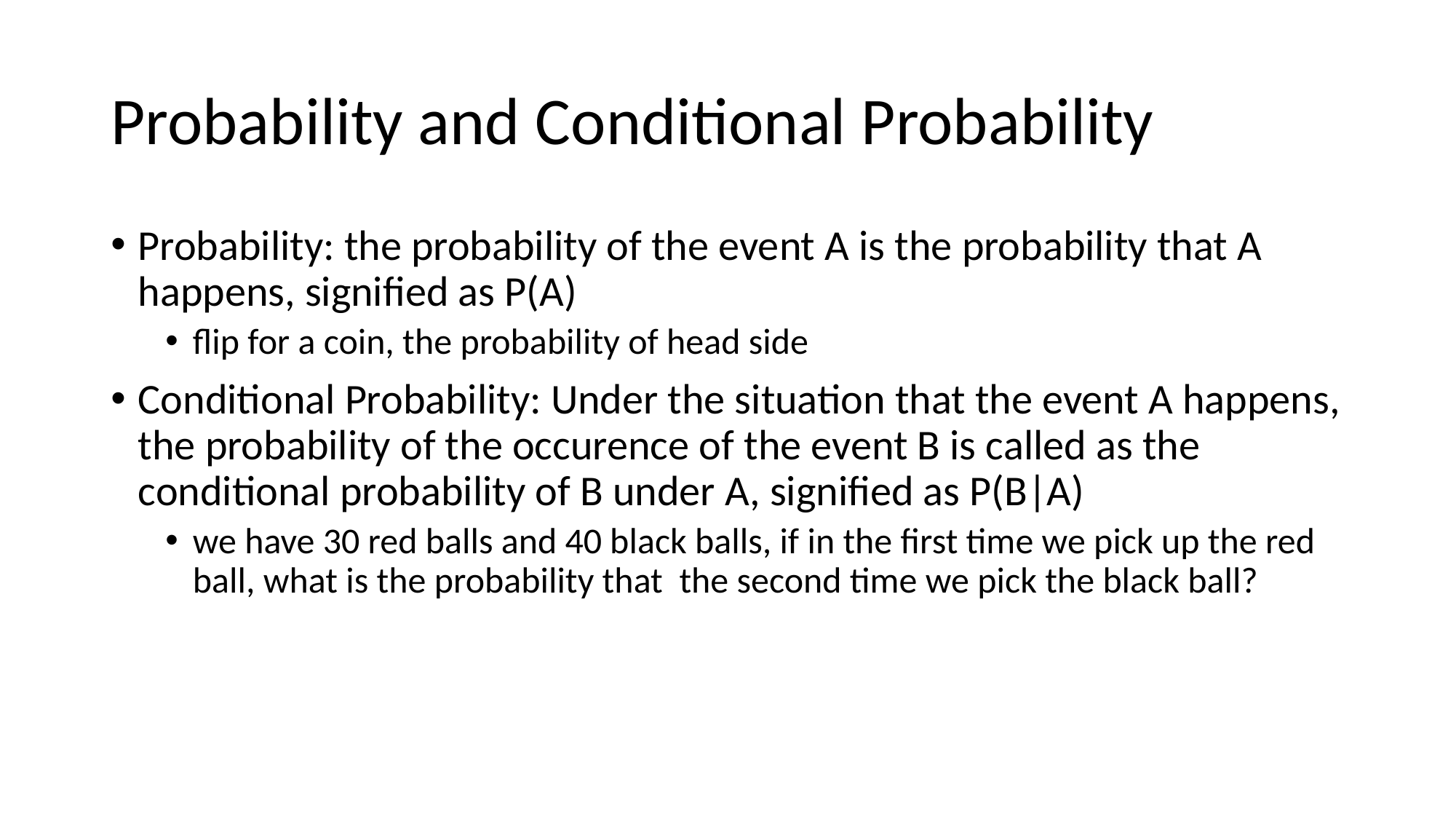

# Probability and Conditional Probability
Probability: the probability of the event A is the probability that A happens, signified as P(A)
flip for a coin, the probability of head side
Conditional Probability: Under the situation that the event A happens, the probability of the occurence of the event B is called as the conditional probability of B under A, signified as P(B|A)
we have 30 red balls and 40 black balls, if in the first time we pick up the red ball, what is the probability that  the second time we pick the black ball?